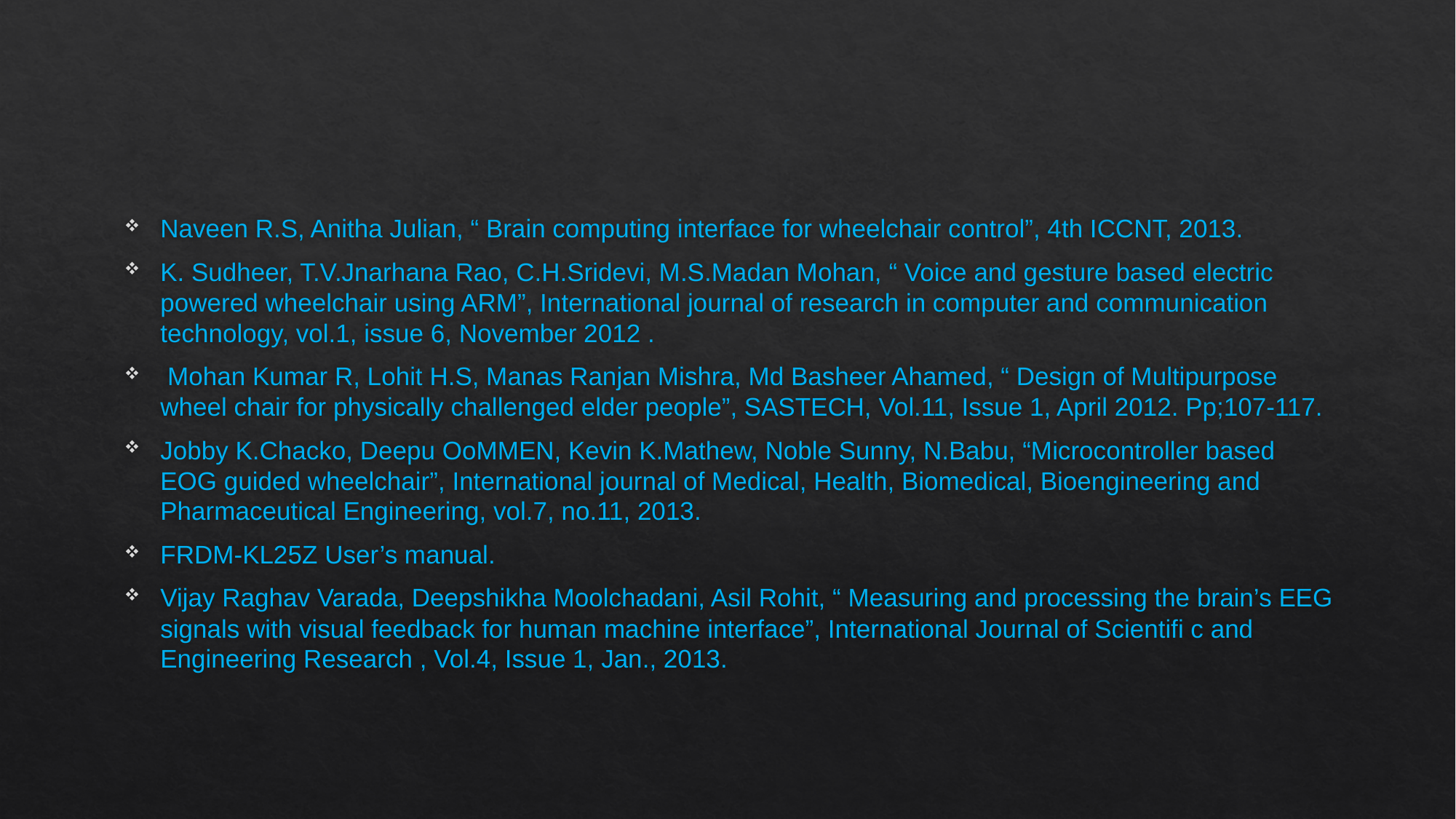

#
Naveen R.S, Anitha Julian, “ Brain computing interface for wheelchair control”, 4th ICCNT, 2013.
K. Sudheer, T.V.Jnarhana Rao, C.H.Sridevi, M.S.Madan Mohan, “ Voice and gesture based electric powered wheelchair using ARM”, International journal of research in computer and communication technology, vol.1, issue 6, November 2012 .
 Mohan Kumar R, Lohit H.S, Manas Ranjan Mishra, Md Basheer Ahamed, “ Design of Multipurpose wheel chair for physically challenged elder people”, SASTECH, Vol.11, Issue 1, April 2012. Pp;107-117.
Jobby K.Chacko, Deepu OoMMEN, Kevin K.Mathew, Noble Sunny, N.Babu, “Microcontroller based EOG guided wheelchair”, International journal of Medical, Health, Biomedical, Bioengineering and Pharmaceutical Engineering, vol.7, no.11, 2013.
FRDM-KL25Z User’s manual.
Vijay Raghav Varada, Deepshikha Moolchadani, Asil Rohit, “ Measuring and processing the brain’s EEG signals with visual feedback for human machine interface”, International Journal of Scientifi c and Engineering Research , Vol.4, Issue 1, Jan., 2013.